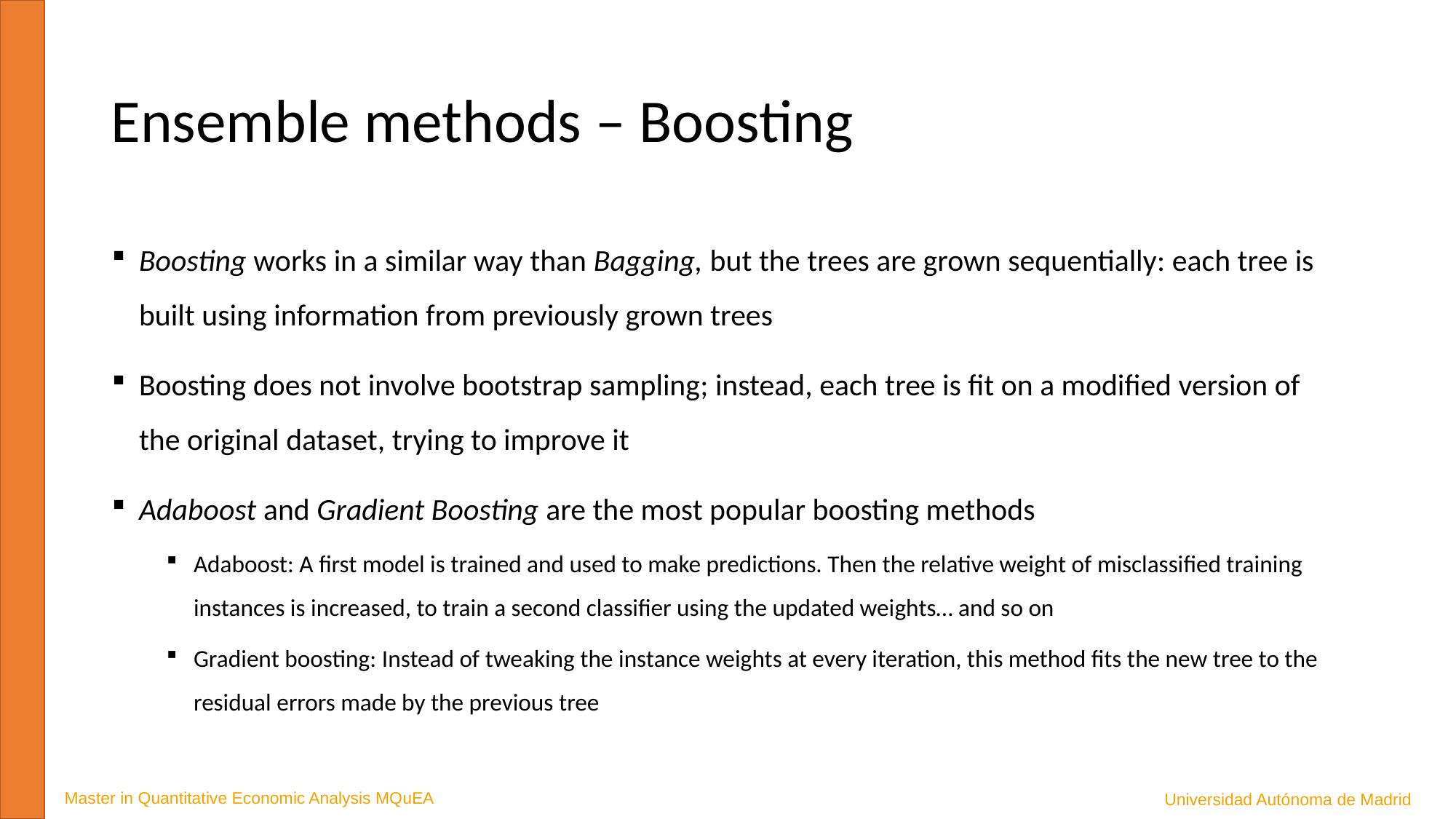

# Ensemble methods – Boosting
Boosting works in a similar way than Bagging, but the trees are grown sequentially: each tree is built using information from previously grown trees
Boosting does not involve bootstrap sampling; instead, each tree is fit on a modified version of the original dataset, trying to improve it
Adaboost and Gradient Boosting are the most popular boosting methods
Adaboost: A first model is trained and used to make predictions. Then the relative weight of misclassified training instances is increased, to train a second classifier using the updated weights… and so on
Gradient boosting: Instead of tweaking the instance weights at every iteration, this method fits the new tree to the residual errors made by the previous tree

Master in Quantitative Economic Analysis MQuEA
Universidad Autónoma de Madrid